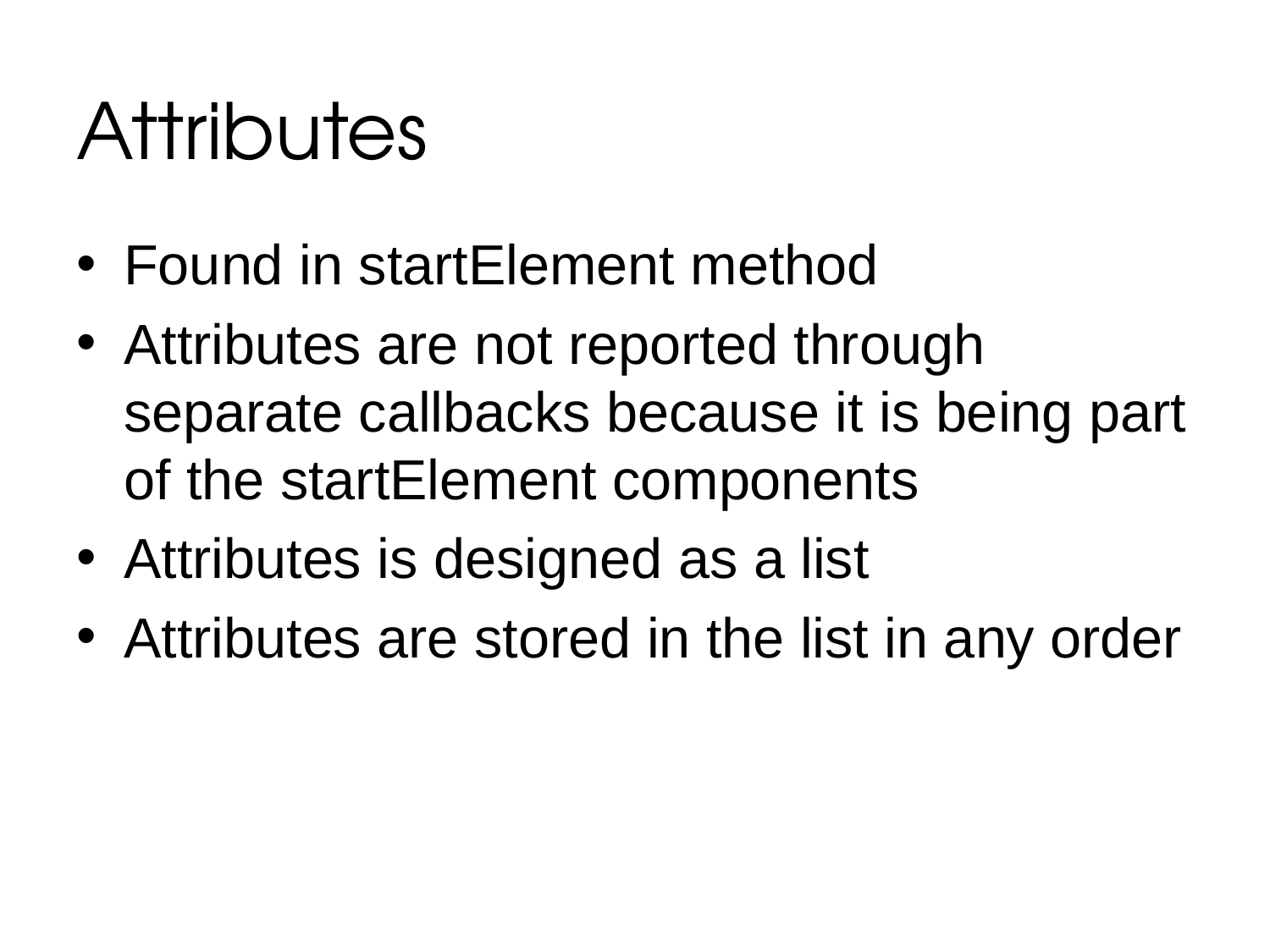

# Attributes
Found in startElement method
Attributes are not reported through separate callbacks because it is being part of the startElement components
Attributes is designed as a list
Attributes are stored in the list in any order